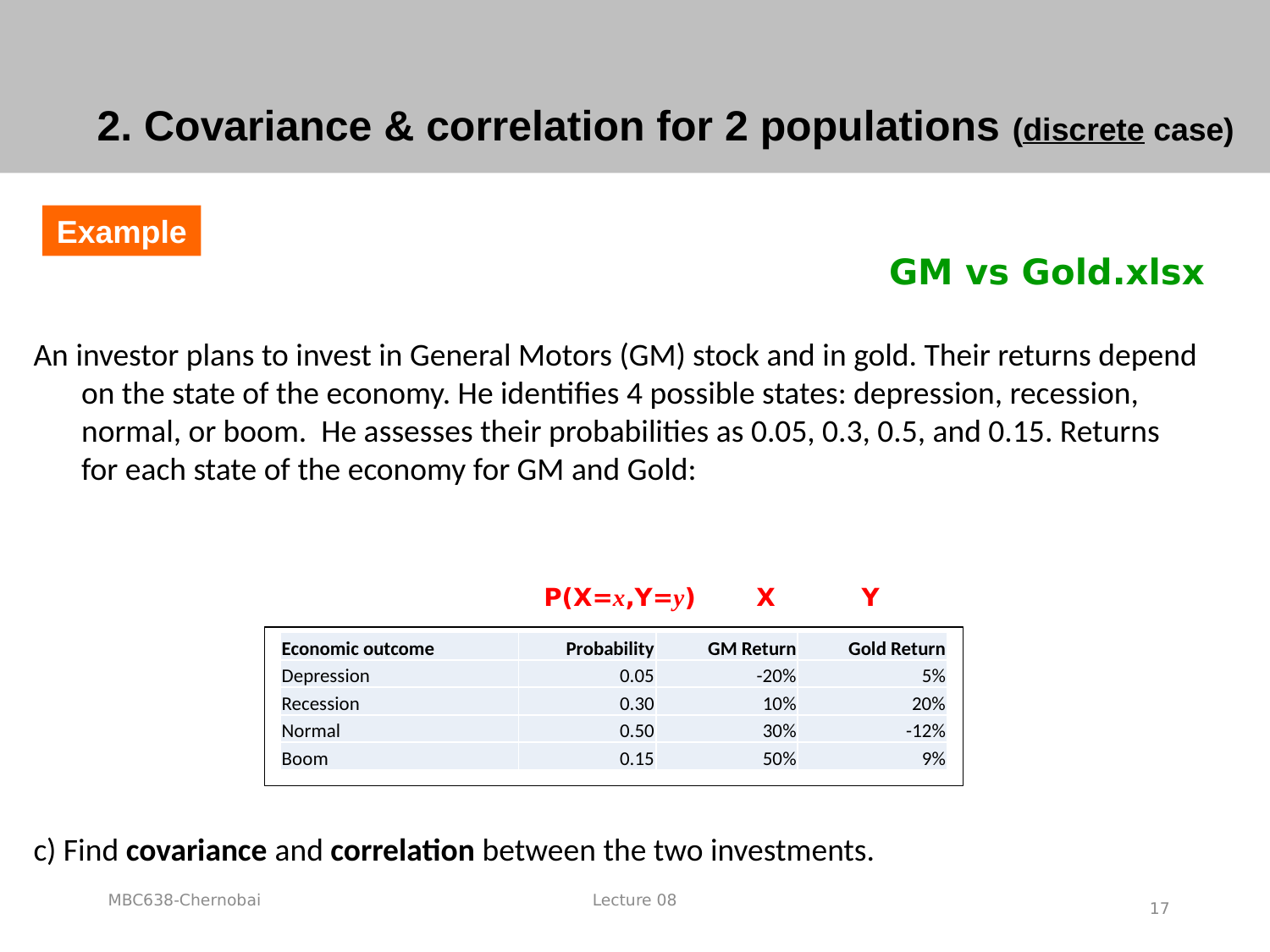

# 2. Covariance & correlation for 2 populations (discrete case)
Example
GM vs Gold.xlsx

An investor plans to invest in General Motors (GM) stock and in gold. Their returns depend on the state of the economy. He identifies 4 possible states: depression, recession, normal, or boom.  He assesses their probabilities as 0.05, 0.3, 0.5, and 0.15. Returns for each state of the economy for GM and Gold:

c) Find covariance and correlation between the two investments.

                                   P(X=x,Y=y)       X           Y

| Economic outcome | Probability | GM Return | Gold Return |
| --- | --- | --- | --- |
| Depression | 0.05 | -20% | 5% |
| Recession | 0.30 | 10% | 20% |
| Normal | 0.50 | 30% | -12% |
| Boom | 0.15 | 50% | 9% |
MBC638-Chernobai
Lecture 08
17